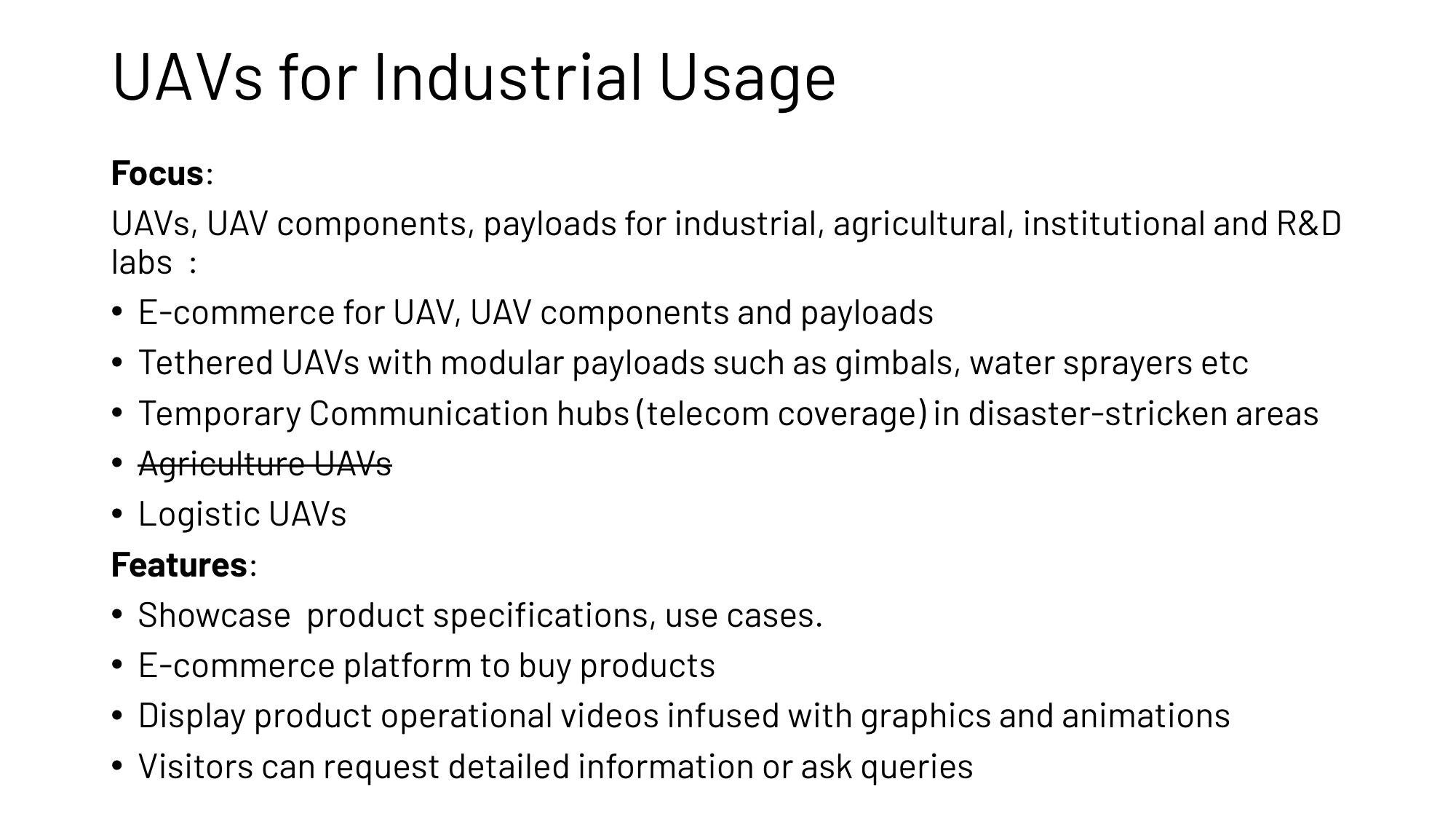

# UAVs for Industrial Usage
Focus:
UAVs, UAV components, payloads for industrial, agricultural, institutional and R&D labs  :
E-commerce for UAV, UAV components and payloads
Tethered UAVs with modular payloads such as gimbals, water sprayers etc
Temporary Communication hubs (telecom coverage) in disaster-stricken areas
Agriculture UAVs
Logistic UAVs
Features:
Showcase  product specifications, use cases.
E-commerce platform to buy products
Display product operational videos infused with graphics and animations
Visitors can request detailed information or ask queries